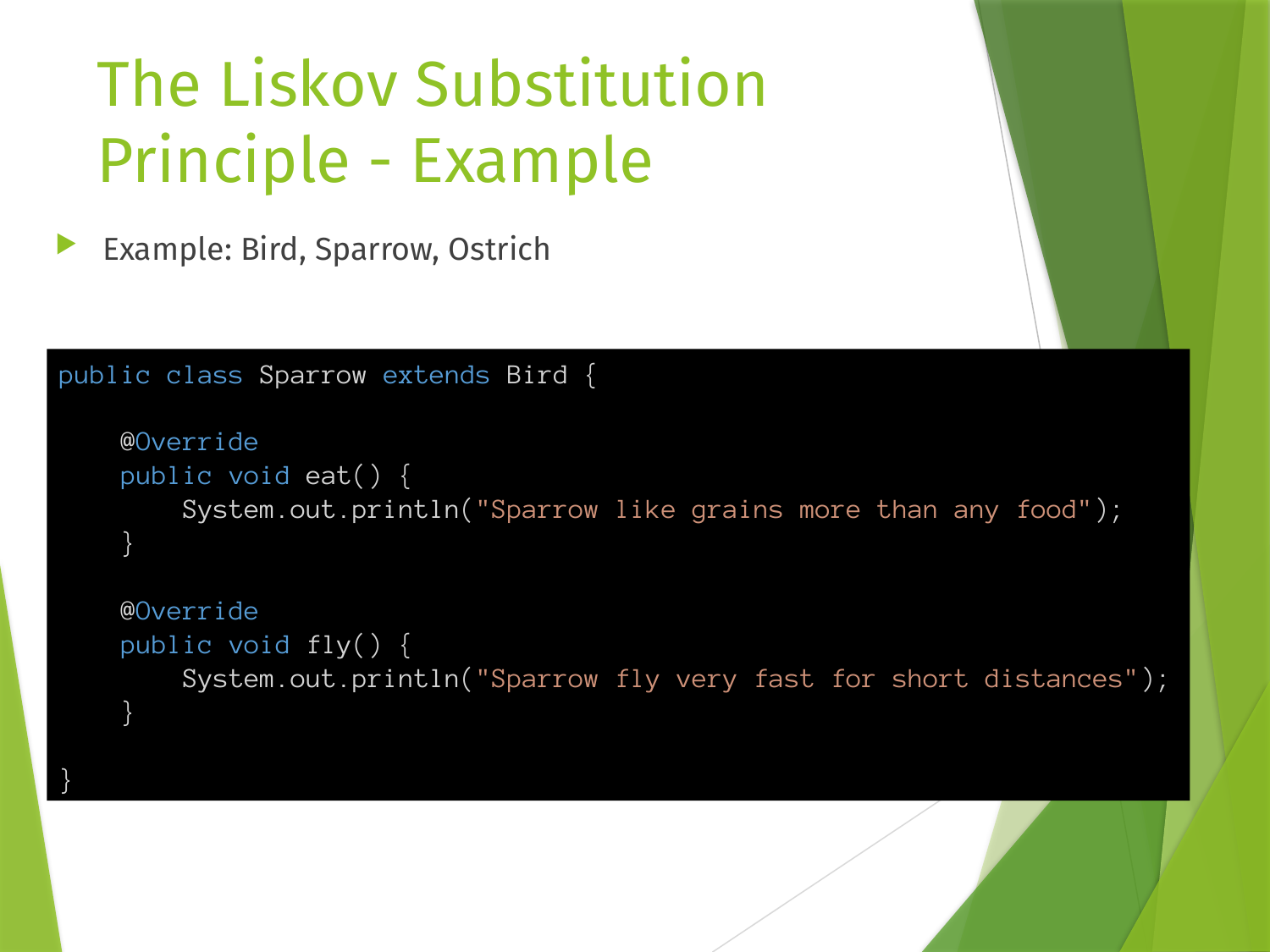

# The Liskov Substitution Principle - Example
Example: Bird, Sparrow, Ostrich
public class Sparrow extends Bird {
    @Override
    public void eat() {
        System.out.println("Sparrow like grains more than any food");
    }
    @Override
    public void fly() {
        System.out.println("Sparrow fly very fast for short distances");
    }
}